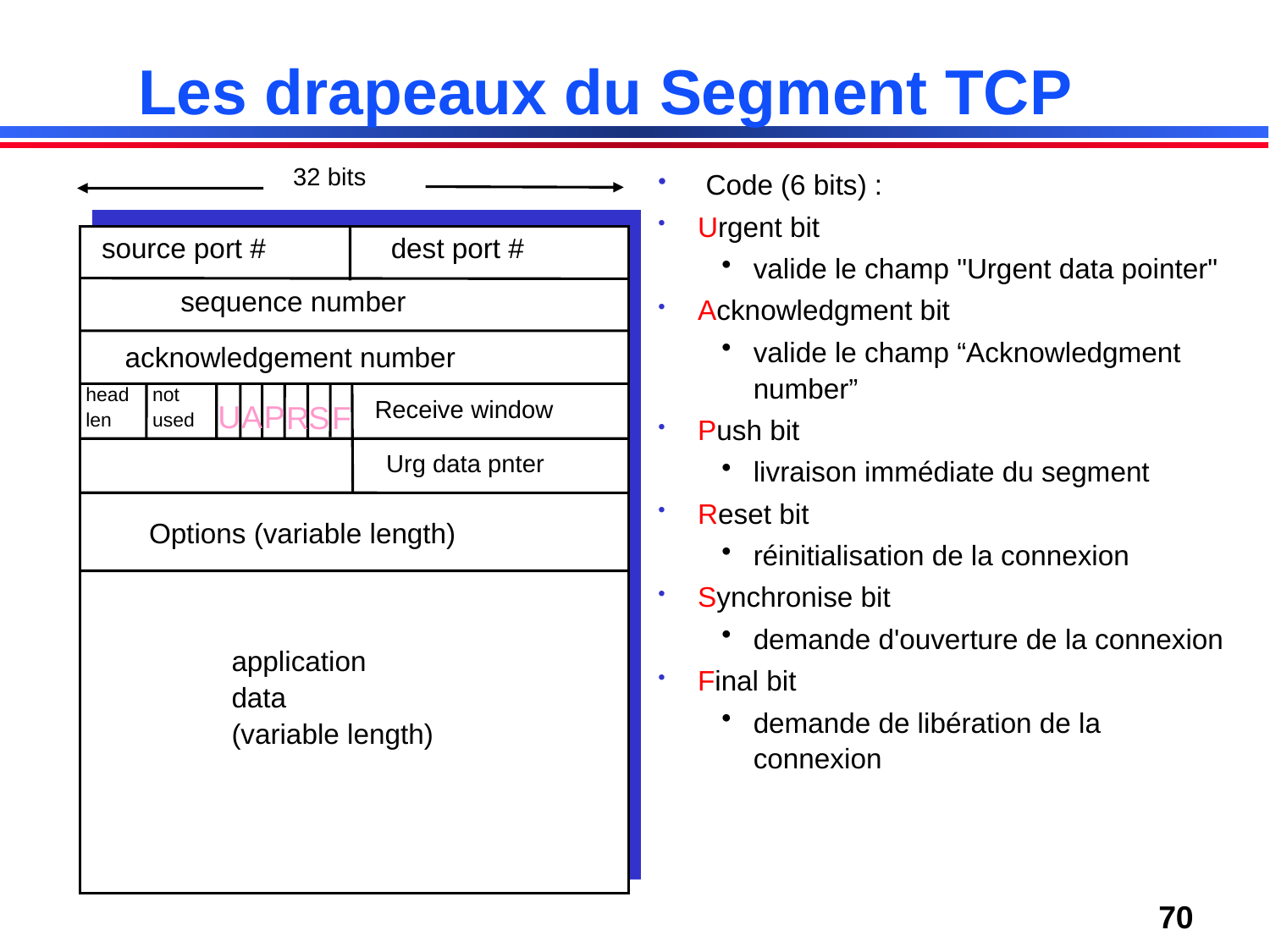

# Les drapeaux du Segment TCP
32 bits

source port #
dest port #

sequence number

acknowledgement number
head
len
not
used

Receive window
U
A
P
R
S
F
checksum

Urg data pnter

Options (variable length)

application
data
(variable length)
Code (6 bits) :
Urgent bit
valide le champ "Urgent data pointer"
Acknowledgment bit
valide le champ “Acknowledgment number”
Push bit
livraison immédiate du segment
Reset bit
réinitialisation de la connexion
Synchronise bit
demande d'ouverture de la connexion
Final bit
demande de libération de la connexion